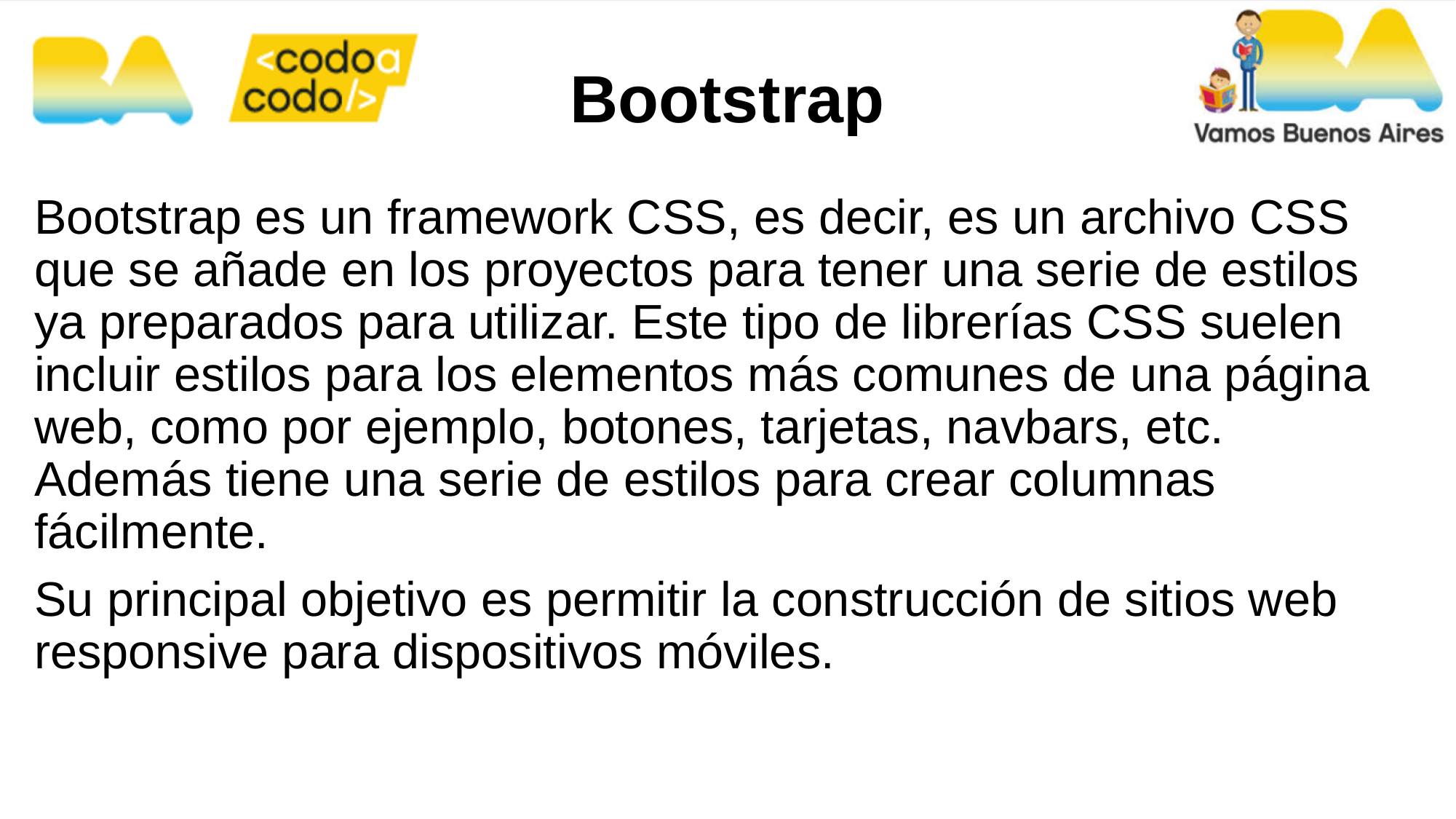

Bootstrap
Bootstrap​ es un ​framework CSS​, es decir, es un archivo CSS que se añade en los proyectos para tener una serie de estilos ya preparados para utilizar. Este tipo de librerías CSS suelen incluir estilos para los elementos más comunes de una página web, como por ejemplo, botones, tarjetas, navbars, etc. Además tiene una serie de estilos para crear columnas fácilmente.
Su principal objetivo es permitir la construcción de sitios web responsive para dispositivos móviles.